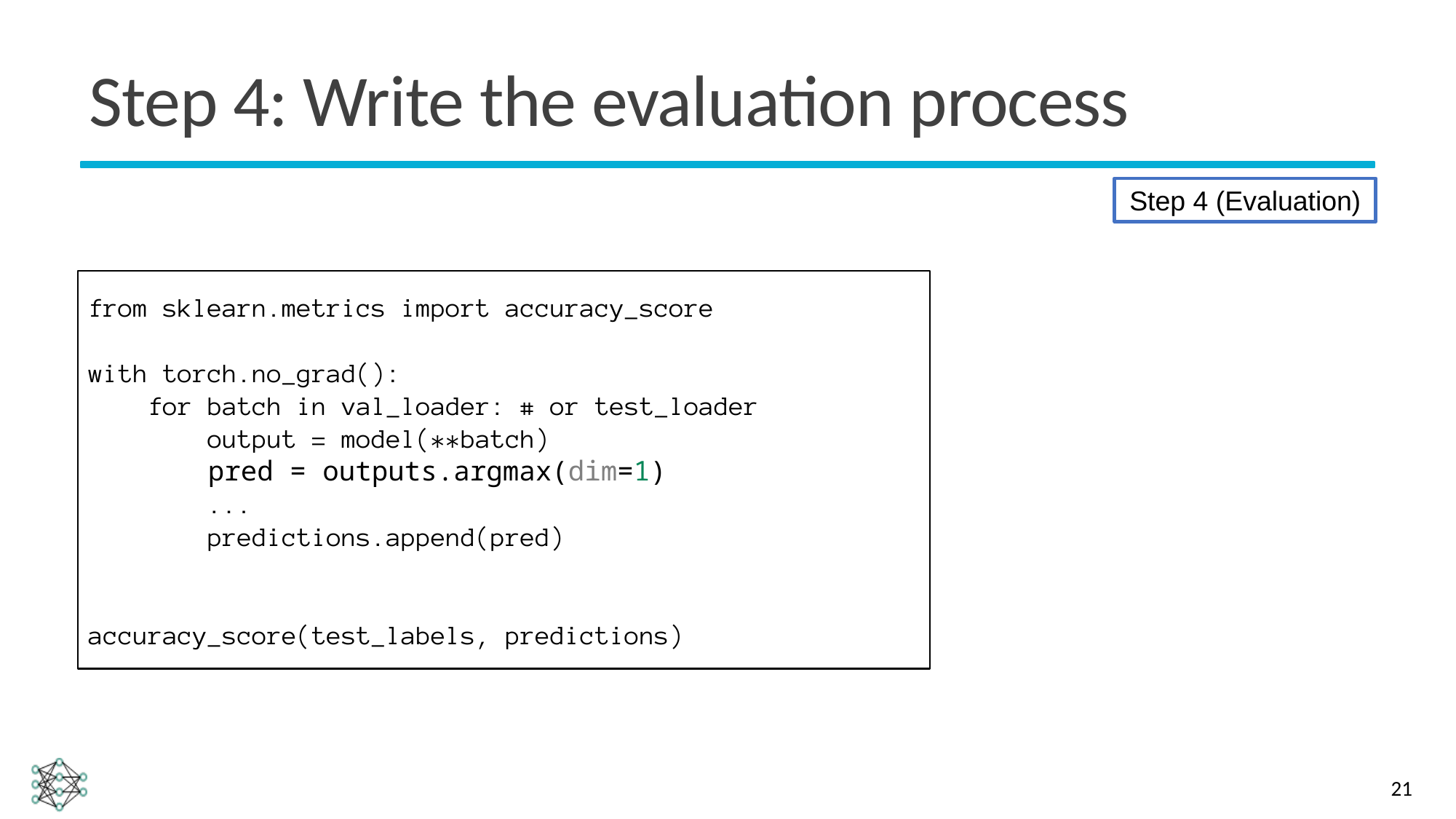

# Step 4: Write the evaluation process
Step 4 (Evaluation)
from sklearn.metrics import accuracy_score

with torch.no_grad():
    for batch in val_loader: # or test_loader
        output = model(**batch)
        pred = outputs.argmax(dim=1)
        ...
        predictions.append(pred)

accuracy_score(test_labels, predictions)
21